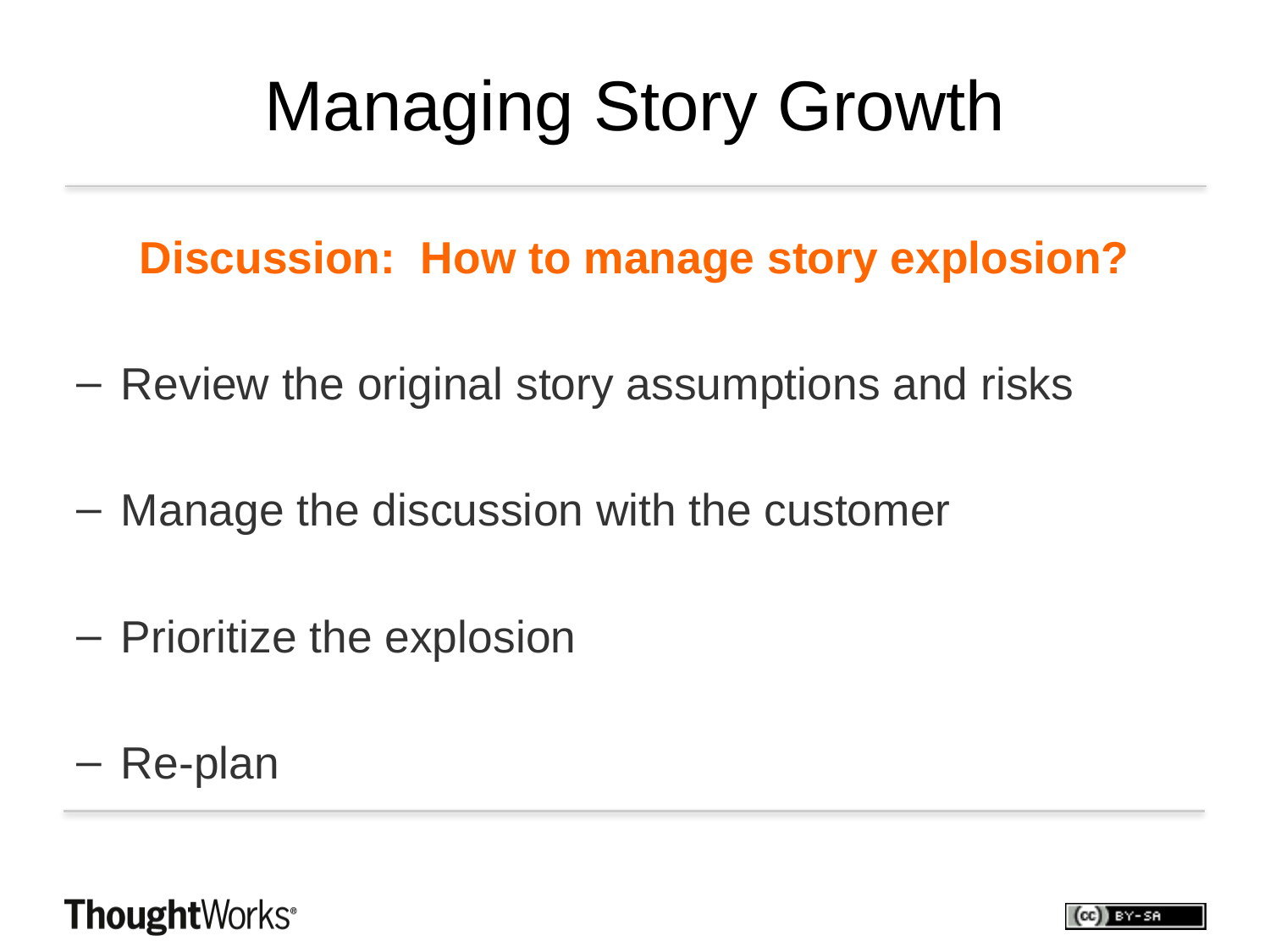

# Managing Story Growth
Discussion:  How to manage story explosion?

Review the original story assumptions and risks

Manage the discussion with the customer

Prioritize the explosion

Re-plan